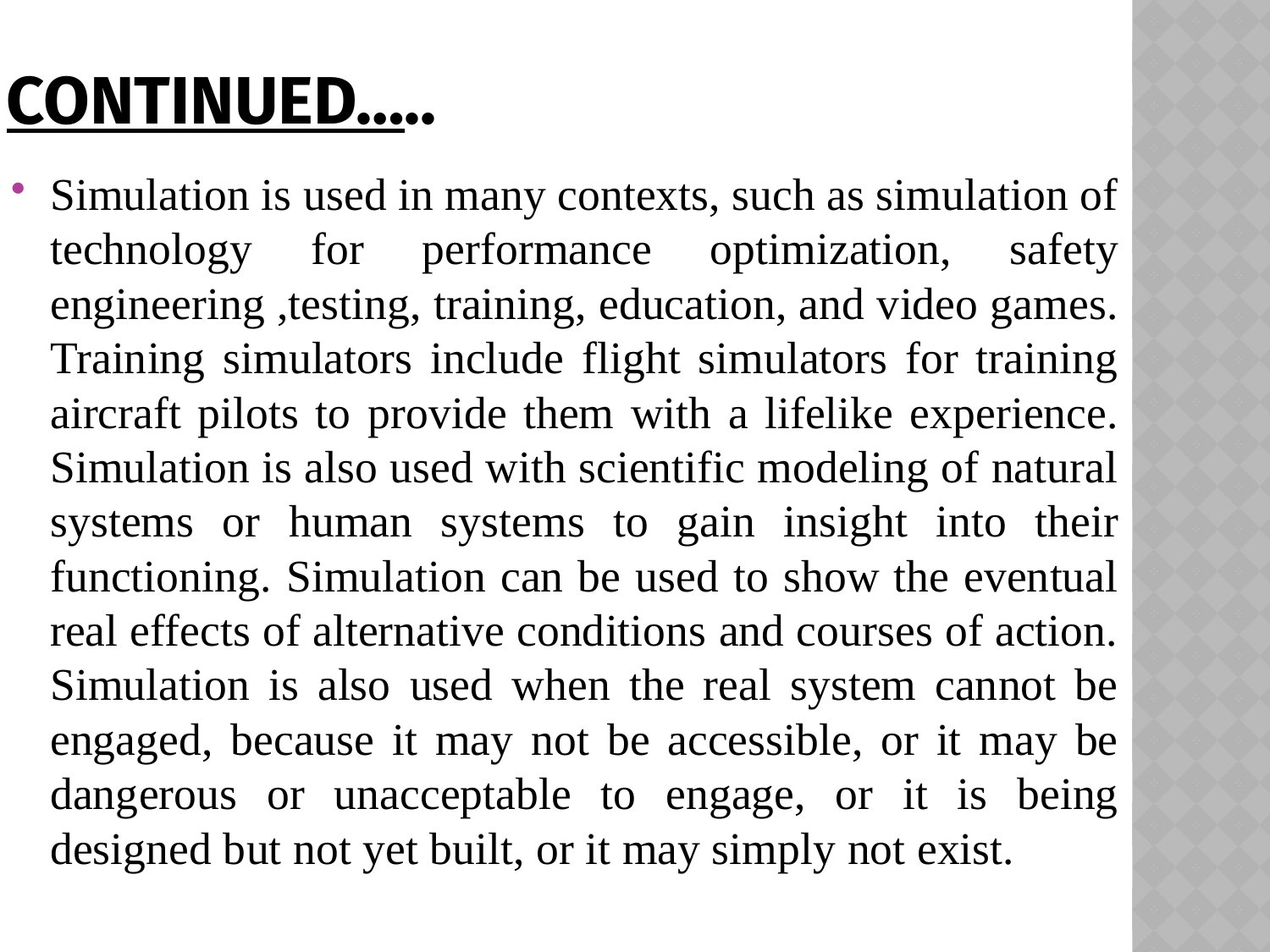

# Continued…..
Simulation is used in many contexts, such as simulation of technology for performance optimization, safety engineering ,testing, training, education, and video games. Training simulators include flight simulators for training aircraft pilots to provide them with a lifelike experience. Simulation is also used with scientific modeling of natural systems or human systems to gain insight into their functioning. Simulation can be used to show the eventual real effects of alternative conditions and courses of action. Simulation is also used when the real system cannot be engaged, because it may not be accessible, or it may be dangerous or unacceptable to engage, or it is being designed but not yet built, or it may simply not exist.